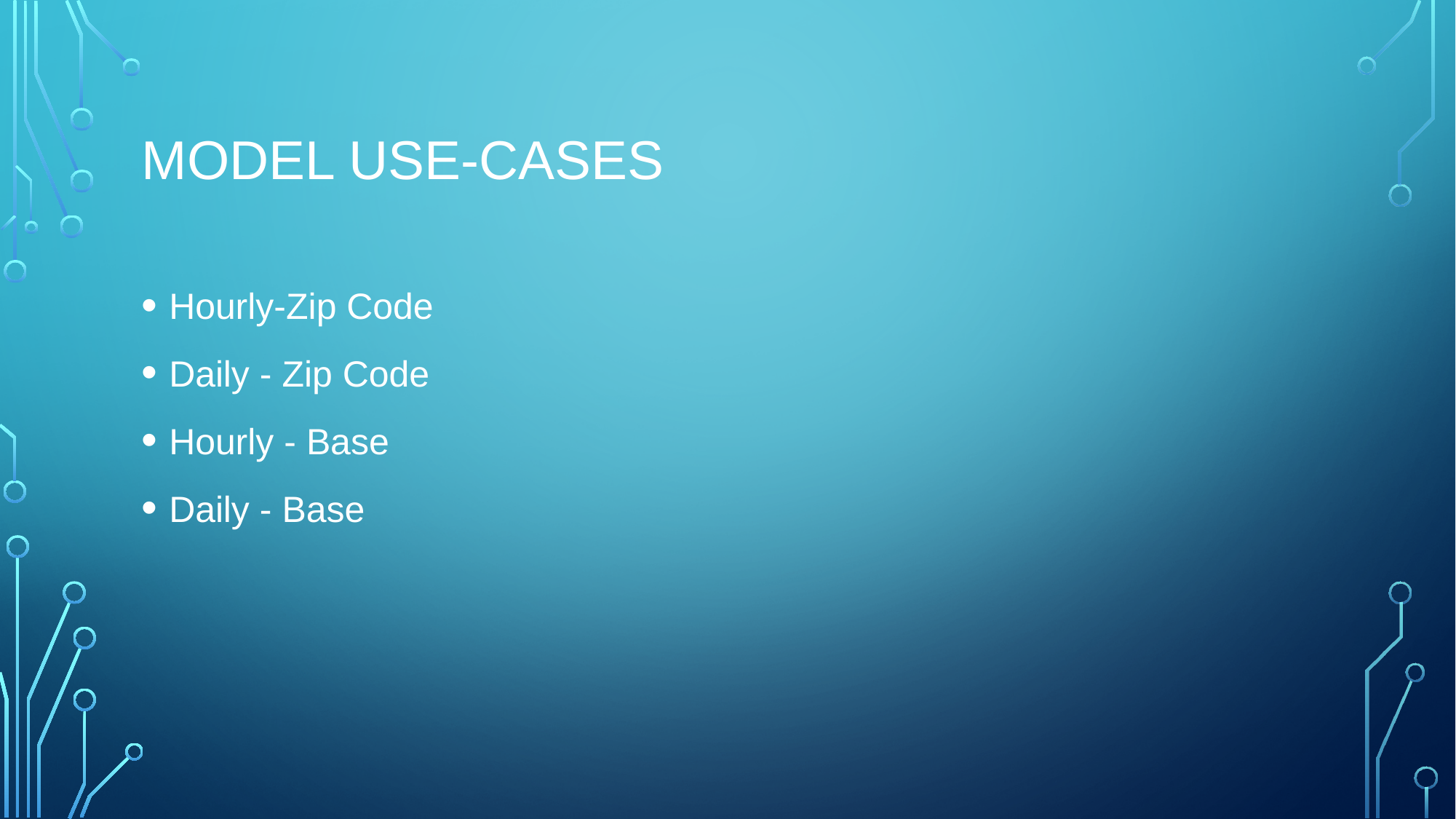

# Model Use-cases
Hourly-Zip Code
Daily - Zip Code
Hourly - Base
Daily - Base